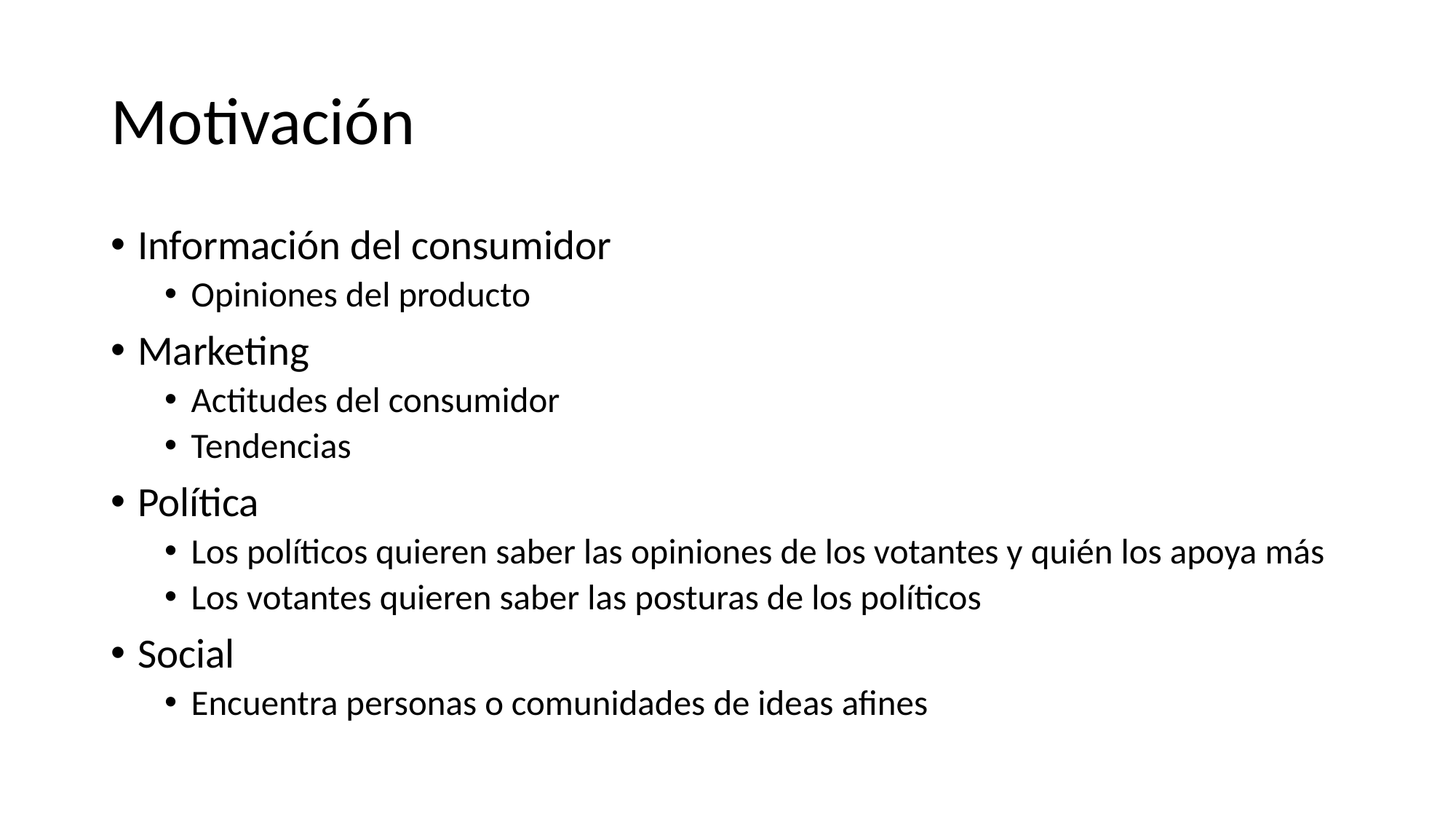

# Motivación
Información del consumidor
Opiniones del producto
Marketing
Actitudes del consumidor
Tendencias
Política
Los políticos quieren saber las opiniones de los votantes y quién los apoya más
Los votantes quieren saber las posturas de los políticos
Social
Encuentra personas o comunidades de ideas afines